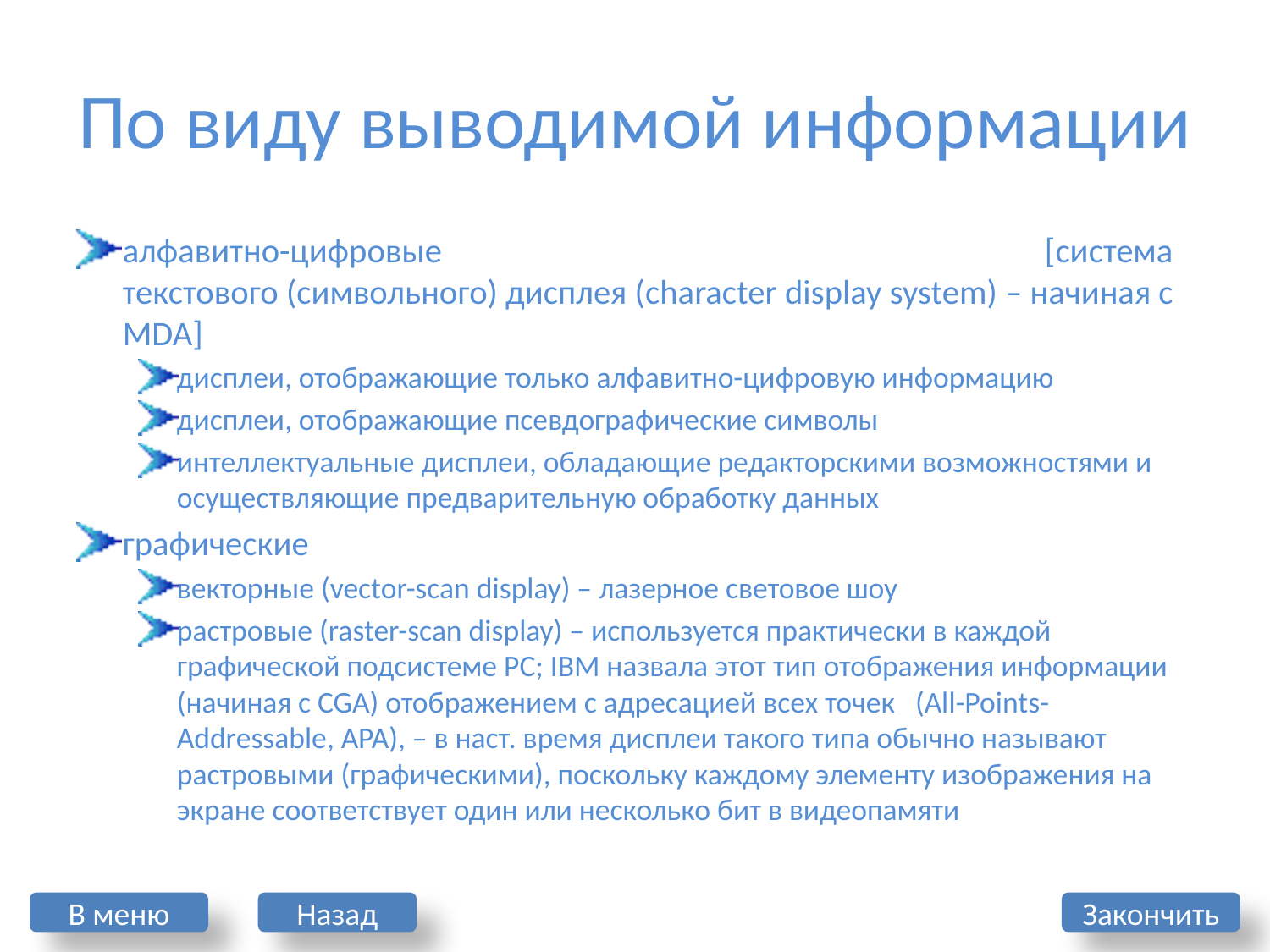

# По виду выводимой информации
алфавитно-цифровые                                                                             [система текстового (символьного) дисплея (character display system) – начиная с MDA]
дисплеи, отображающие только алфавитно-цифровую информацию
дисплеи, отображающие псевдографические символы
интеллектуальные дисплеи, обладающие редакторскими возможностями и осуществляющие предварительную обработку данных
графические
векторные (vector-scan display) – лазерное световое шоу
растровые (raster-scan display) – используется практически в каждой графической подсистеме PC; IBM назвала этот тип отображения информации (начиная с CGA) отображением с адресацией всех точек   (All-Points-Addressable, APA), – в наст. время дисплеи такого типа обычно называют растровыми (графическими), поскольку каждому элементу изображения на экране соответствует один или несколько бит в видеопамяти
В меню
Назад
Закончить